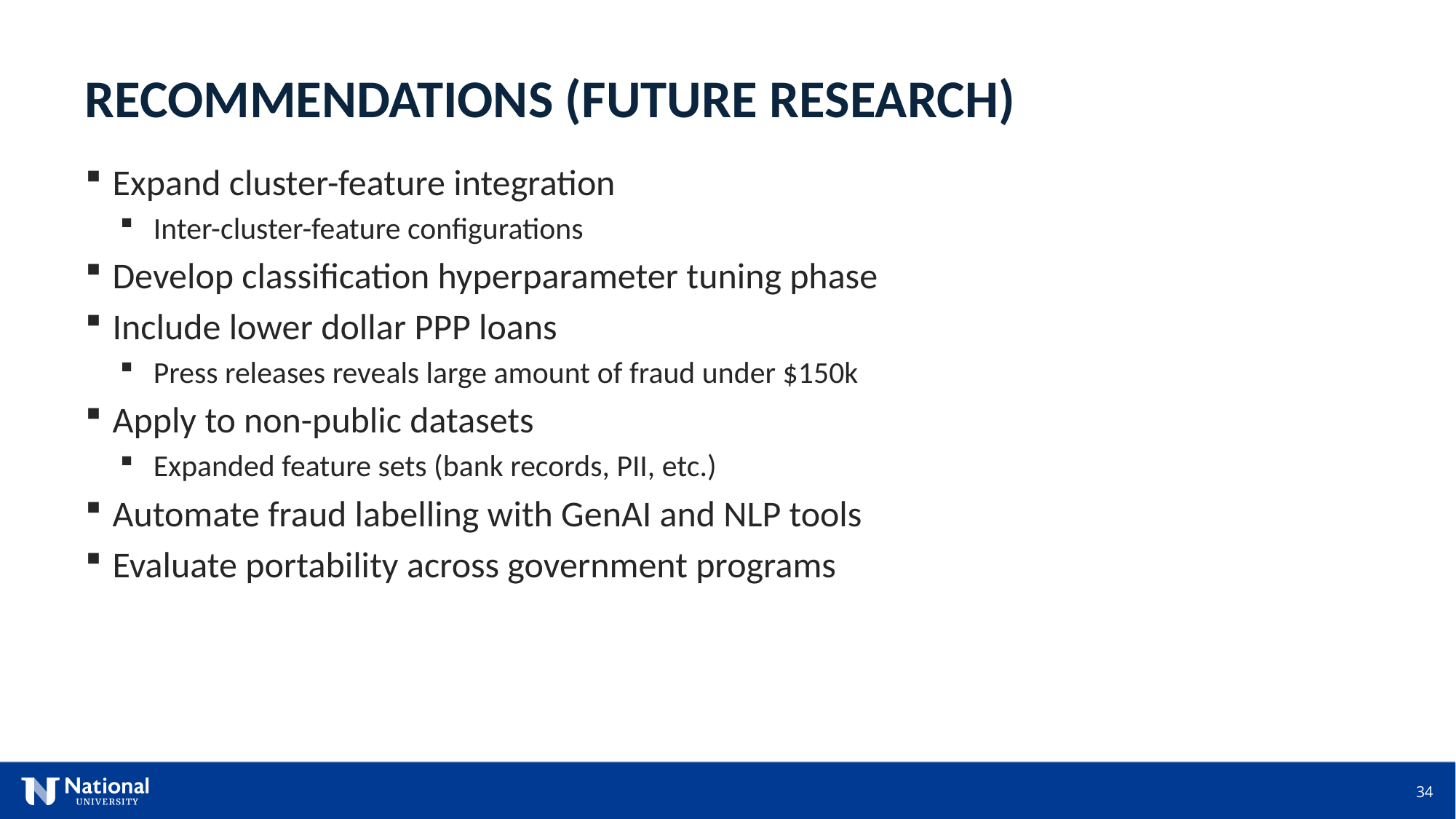

RECOMMENDATIONS (FUTURE RESEARCH)
Expand cluster-feature integration
Inter-cluster-feature configurations
Develop classification hyperparameter tuning phase
Include lower dollar PPP loans
Press releases reveals large amount of fraud under $150k
Apply to non-public datasets
Expanded feature sets (bank records, PII, etc.)
Automate fraud labelling with GenAI and NLP tools
Evaluate portability across government programs